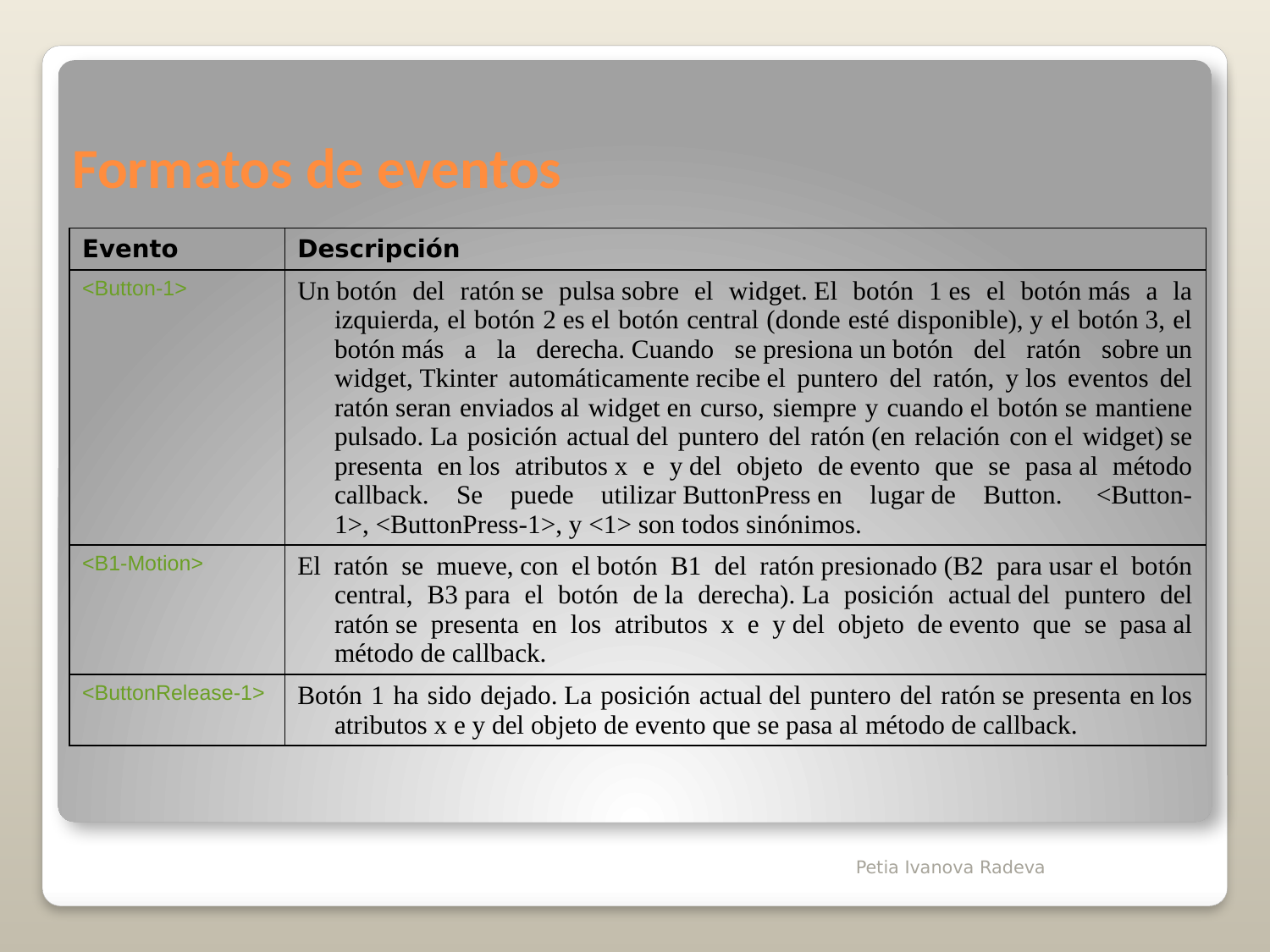

Formatos de eventos
| Evento | Descripción |
| --- | --- |
| <Button-1> | Un botón del ratón se pulsa sobre el widget. El botón 1 es el botón más a la izquierda, el botón 2 es el botón central (donde esté disponible), y el botón 3, el botón más a la derecha. Cuando se presiona un botón del ratón sobre un widget, Tkinter automáticamente recibe el puntero del ratón, y los eventos del ratón seran enviados al widget en curso, siempre y cuando el botón se mantiene pulsado. La posición actual del puntero del ratón (en relación con el widget) se presenta en los atributos x e y del objeto de evento que se pasa al método callback. Se puede utilizar ButtonPress en lugar de Button.  <Button-1>, <ButtonPress-1>, y <1> son todos sinónimos. |
| <B1-Motion> | El ratón se mueve, con el botón B1 del ratón presionado (B2 para usar el botón central, B3 para el botón de la derecha). La posición actual del puntero del ratón se presenta en los atributos x e y del objeto de evento que se pasa al método de callback. |
| <ButtonRelease-1> | Botón 1 ha sido dejado. La posición actual del puntero del ratón se presenta en los atributos x e y del objeto de evento que se pasa al método de callback. |